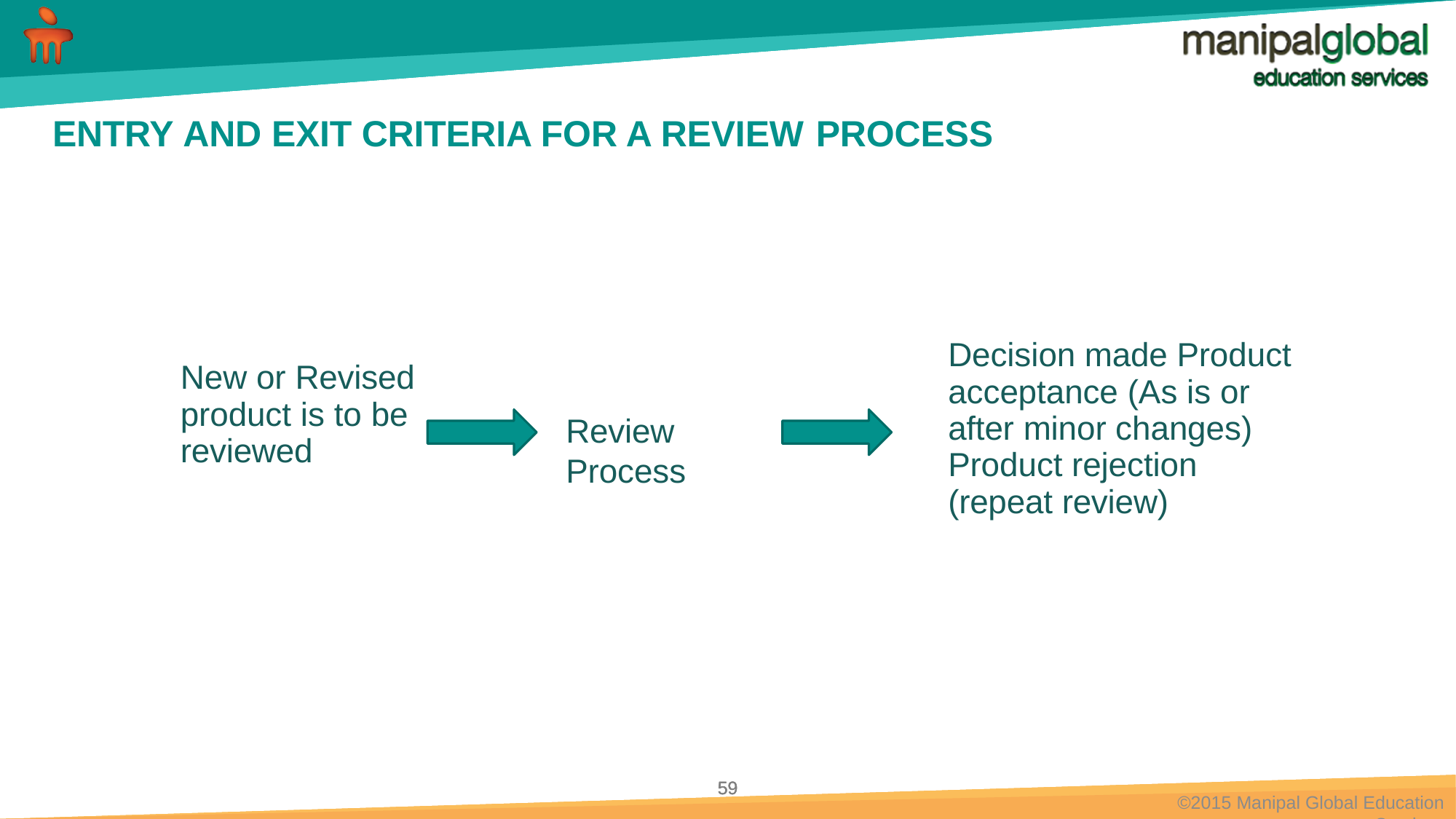

# ENTRY AND EXIT CRITERIA FOR A REVIEW PROCESS
Decision made Product acceptance (As is or after minor changes) Product rejection (repeat review)
New or Revised product is to be reviewed

Review Process